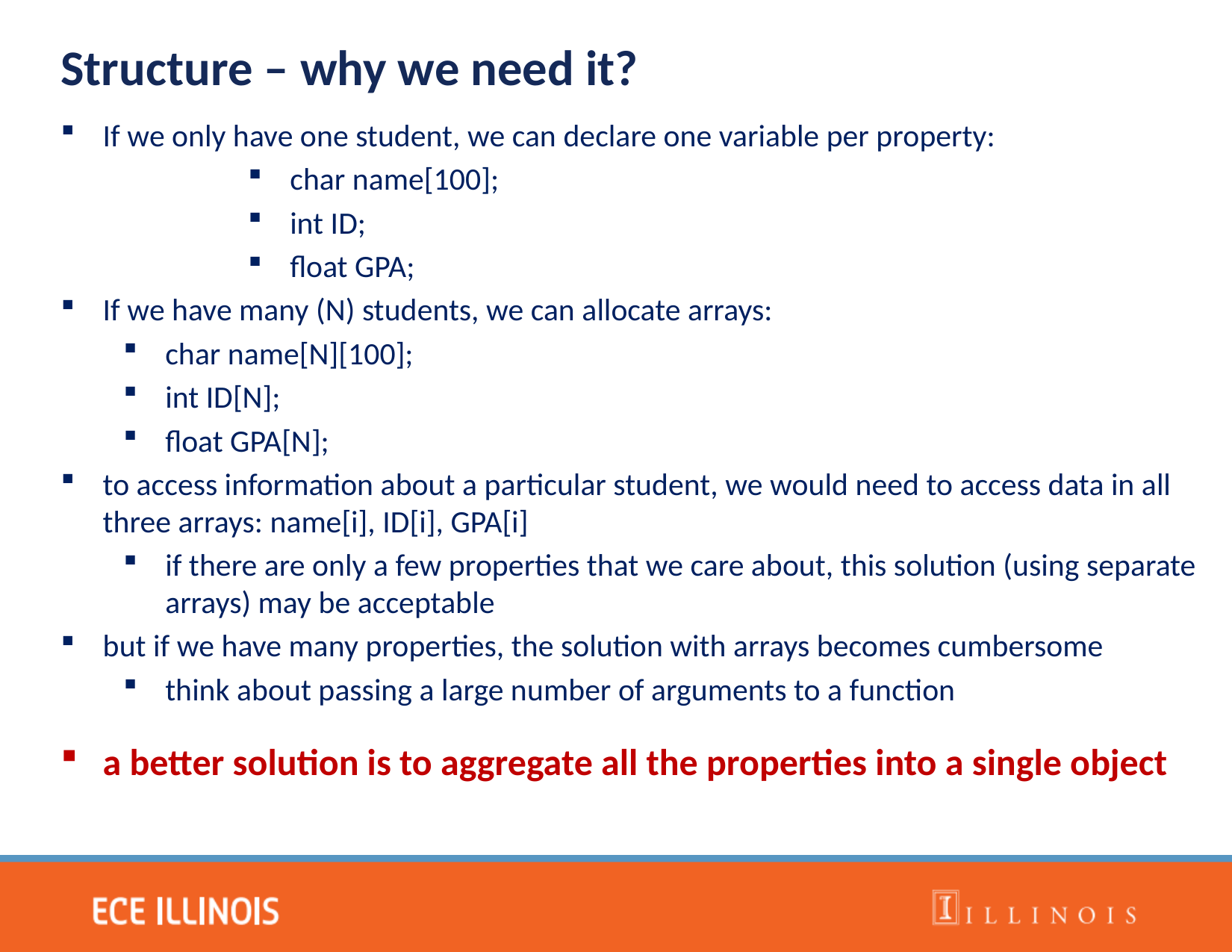

Structure – why we need it?
If we only have one student, we can declare one variable per property:
char name[100];
int ID;
float GPA;
If we have many (N) students, we can allocate arrays:
char name[N][100];
int ID[N];
float GPA[N];
to access information about a particular student, we would need to access data in all three arrays: name[i], ID[i], GPA[i]
if there are only a few properties that we care about, this solution (using separate arrays) may be acceptable
but if we have many properties, the solution with arrays becomes cumbersome
think about passing a large number of arguments to a function

a better solution is to aggregate all the properties into a single object